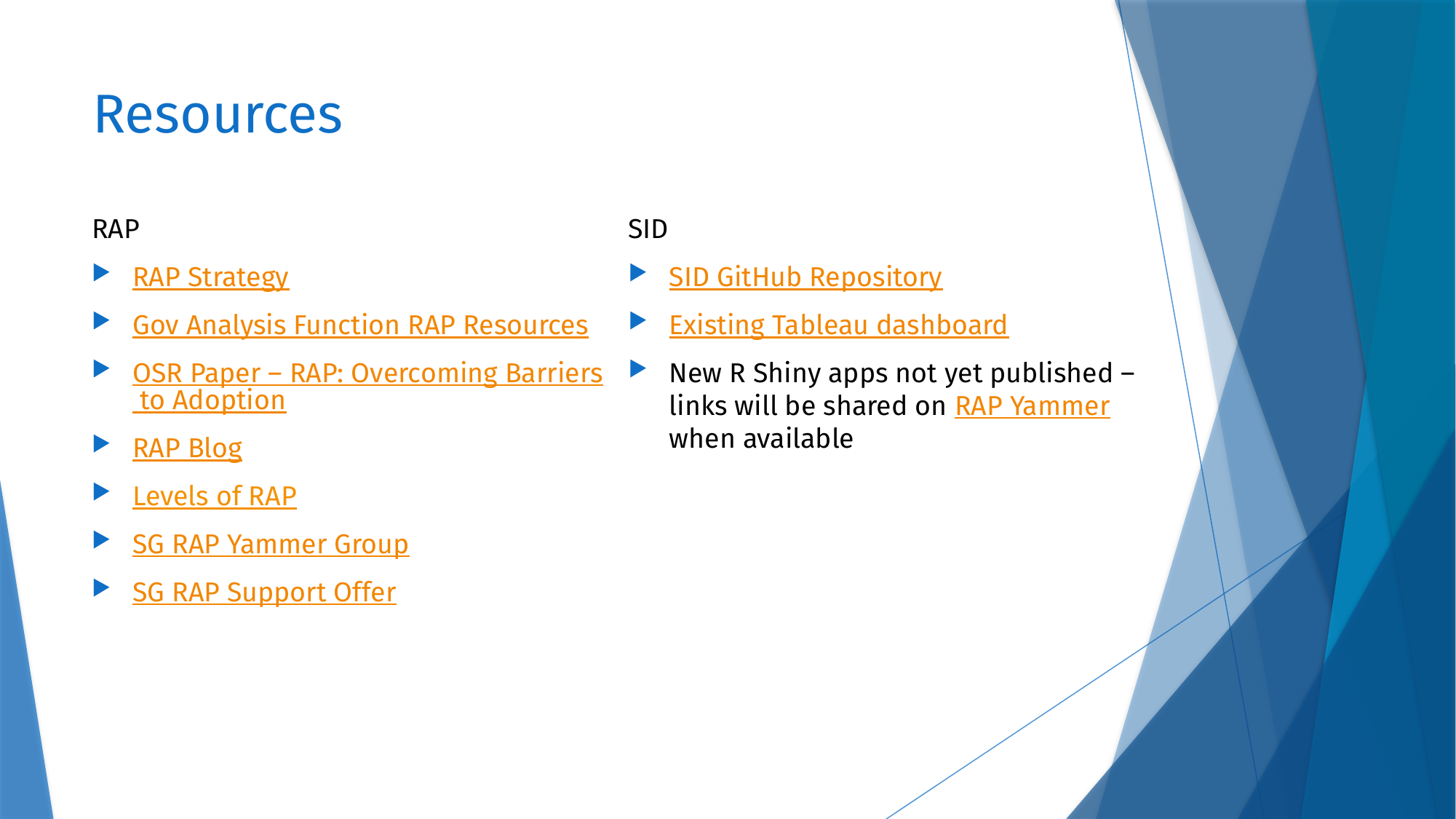

# Resources

RAP
RAP Strategy
Gov Analysis Function RAP Resources
OSR Paper – RAP: Overcoming Barriers to Adoption
RAP Blog
Levels of RAP
SG RAP Yammer Group
SG RAP Support Offer

SID
SID GitHub Repository
Existing Tableau dashboard
New R Shiny apps not yet published – links will be shared on RAP Yammer when available